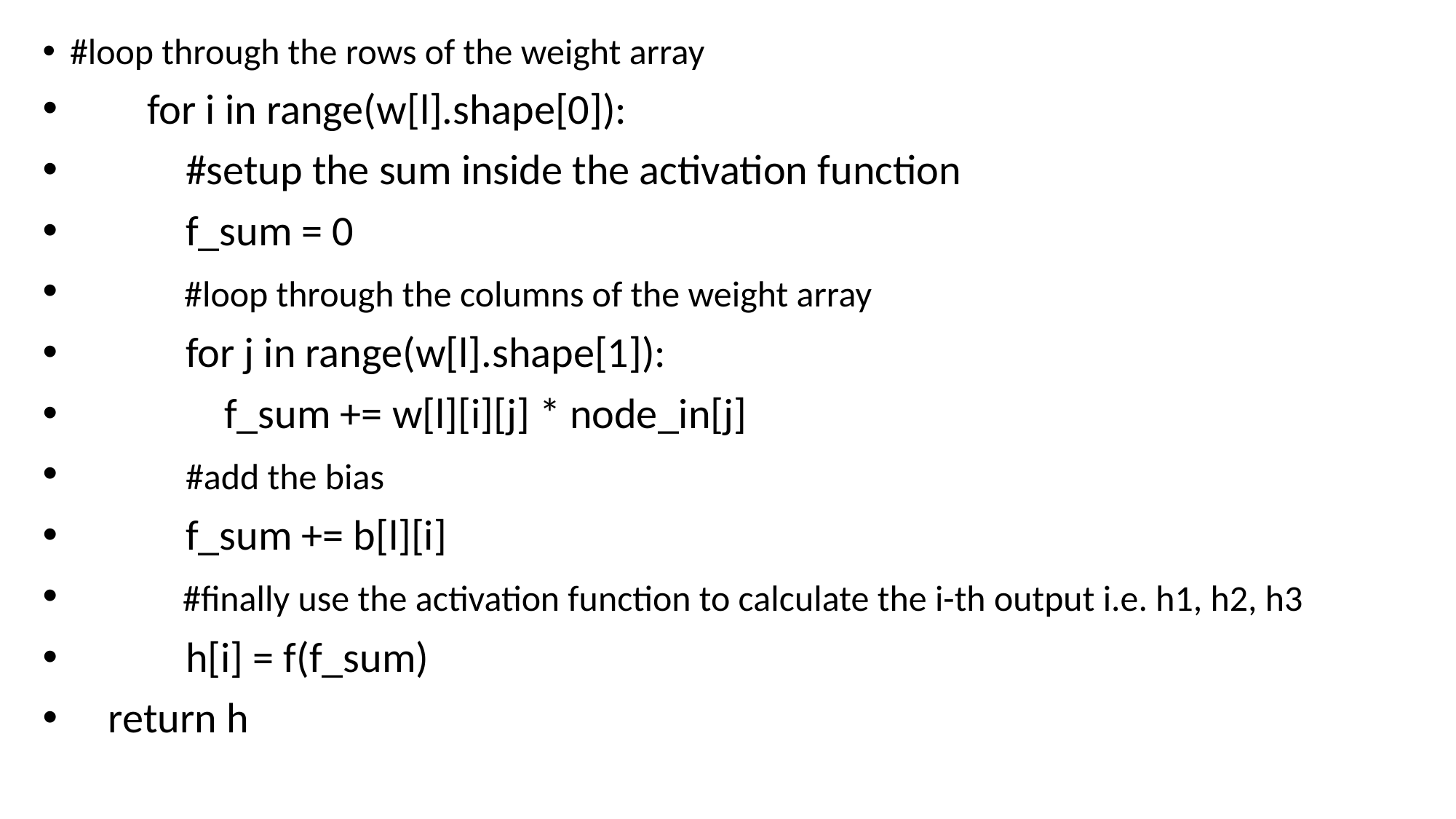

#loop through the rows of the weight array
        for i in range(w[l].shape[0]):
            #setup the sum inside the activation function
            f_sum = 0
            #loop through the columns of the weight array
            for j in range(w[l].shape[1]):
                f_sum += w[l][i][j] * node_in[j]
            #add the bias
            f_sum += b[l][i]
            #finally use the activation function to calculate the i-th output i.e. h1, h2, h3
            h[i] = f(f_sum)
    return h